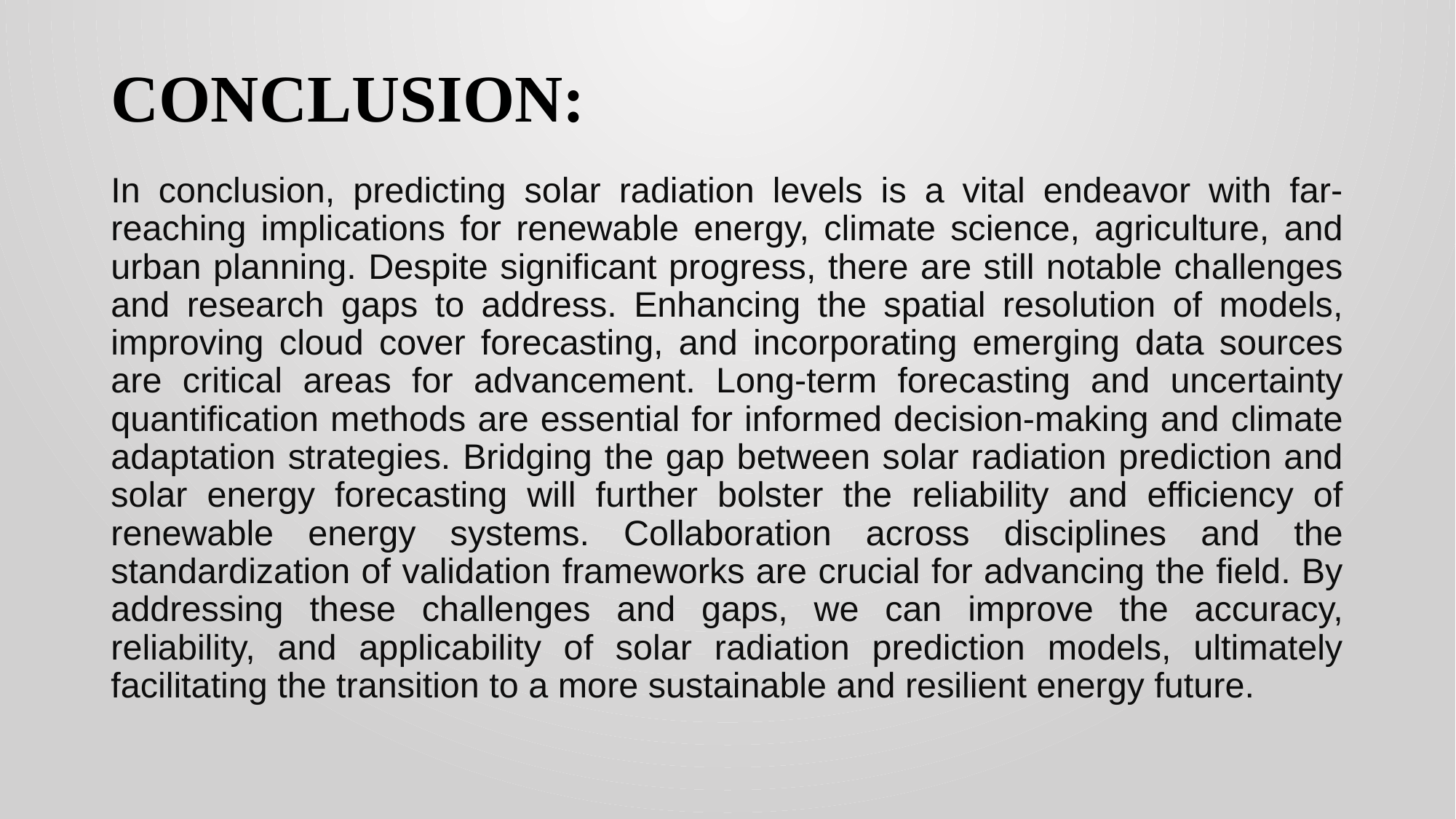

# CONCLUSION:
In conclusion, predicting solar radiation levels is a vital endeavor with far-reaching implications for renewable energy, climate science, agriculture, and urban planning. Despite significant progress, there are still notable challenges and research gaps to address. Enhancing the spatial resolution of models, improving cloud cover forecasting, and incorporating emerging data sources are critical areas for advancement. Long-term forecasting and uncertainty quantification methods are essential for informed decision-making and climate adaptation strategies. Bridging the gap between solar radiation prediction and solar energy forecasting will further bolster the reliability and efficiency of renewable energy systems. Collaboration across disciplines and the standardization of validation frameworks are crucial for advancing the field. By addressing these challenges and gaps, we can improve the accuracy, reliability, and applicability of solar radiation prediction models, ultimately facilitating the transition to a more sustainable and resilient energy future.